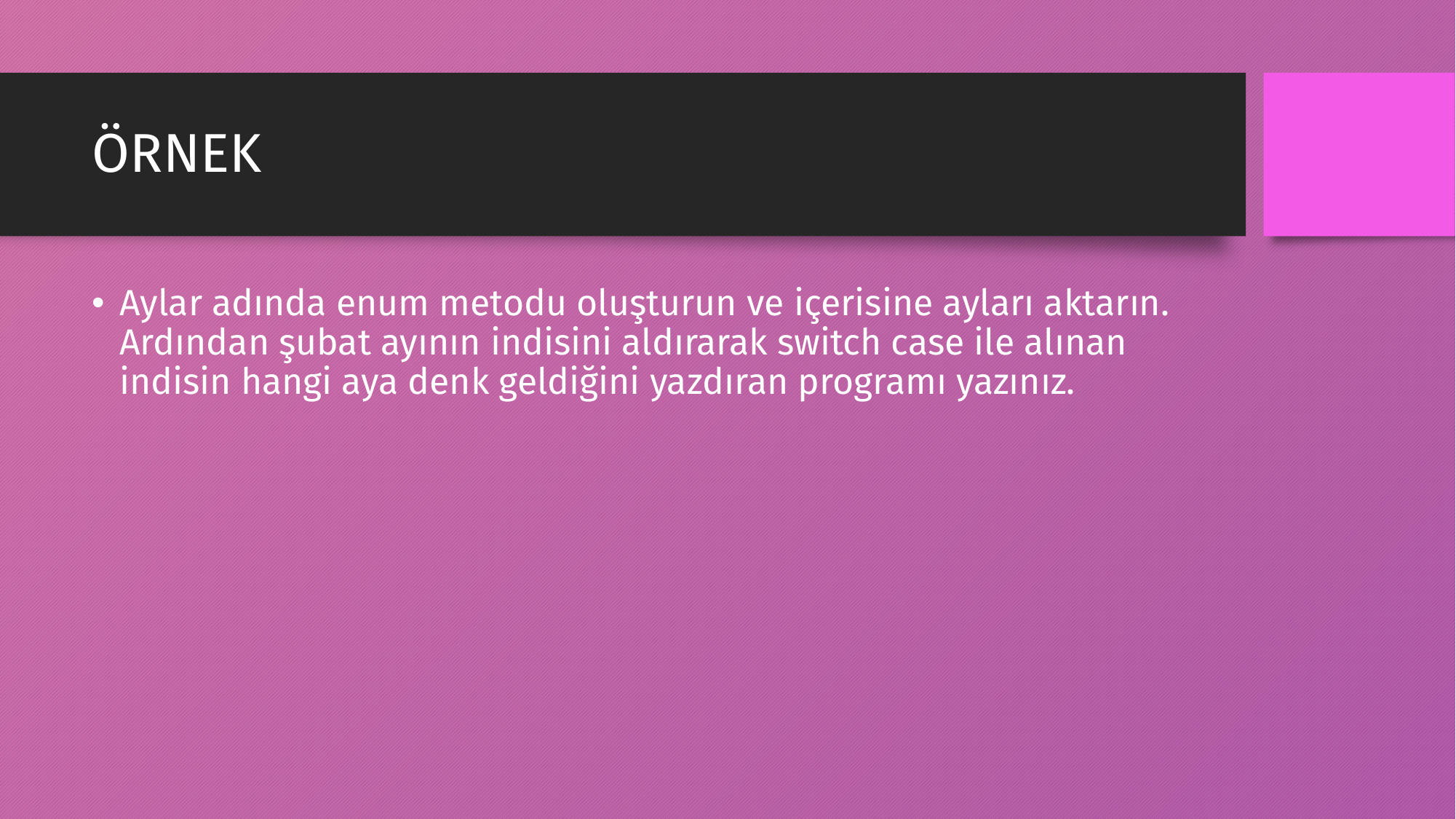

# ÖRNEK
Aylar adında enum metodu oluşturun ve içerisine ayları aktarın. Ardından şubat ayının indisini aldırarak switch case ile alınan indisin hangi aya denk geldiğini yazdıran programı yazınız.